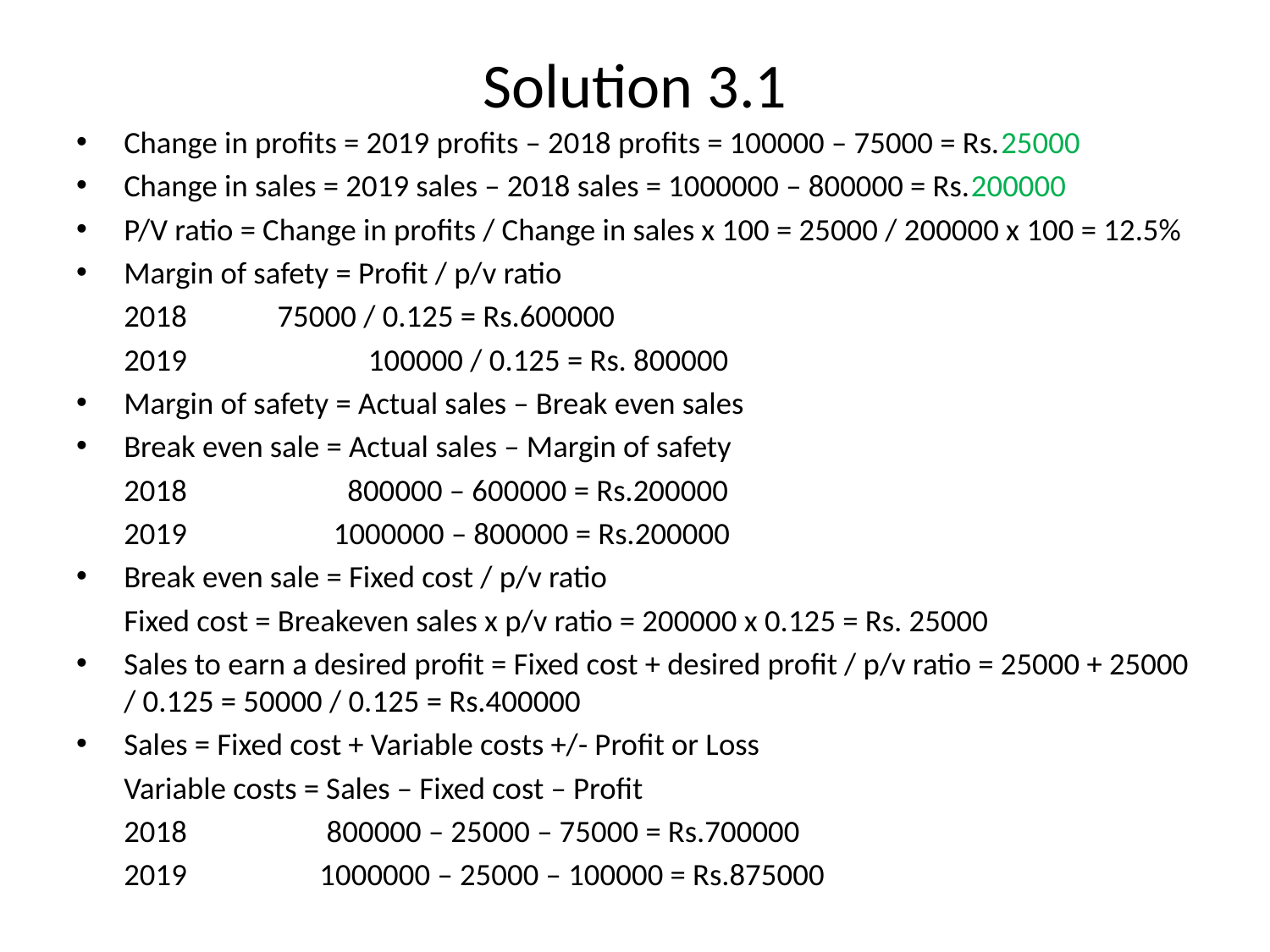

# Solution 3.1
Change in profits = 2019 profits – 2018 profits = 100000 – 75000 = Rs.25000
Change in sales = 2019 sales – 2018 sales = 1000000 – 800000 = Rs.200000
P/V ratio = Change in profits / Change in sales x 100 = 25000 / 200000 x 100 = 12.5%
Margin of safety = Profit / p/v ratio
	2018		            75000 / 0.125 = Rs.600000
	2019                          100000 / 0.125 = Rs. 800000
Margin of safety = Actual sales – Break even sales
Break even sale = Actual sales – Margin of safety
	2018                       800000 – 600000 = Rs.200000
	2019                     1000000 – 800000 = Rs.200000
Break even sale = Fixed cost / p/v ratio
	Fixed cost = Breakeven sales x p/v ratio = 200000 x 0.125 = Rs. 25000
Sales to earn a desired profit = Fixed cost + desired profit / p/v ratio = 25000 + 25000 / 0.125 = 50000 / 0.125 = Rs.400000
Sales = Fixed cost + Variable costs +/- Profit or Loss
	Variable costs = Sales – Fixed cost – Profit
	2018                    800000 – 25000 – 75000 = Rs.700000
	2019                   1000000 – 25000 – 100000 = Rs.875000